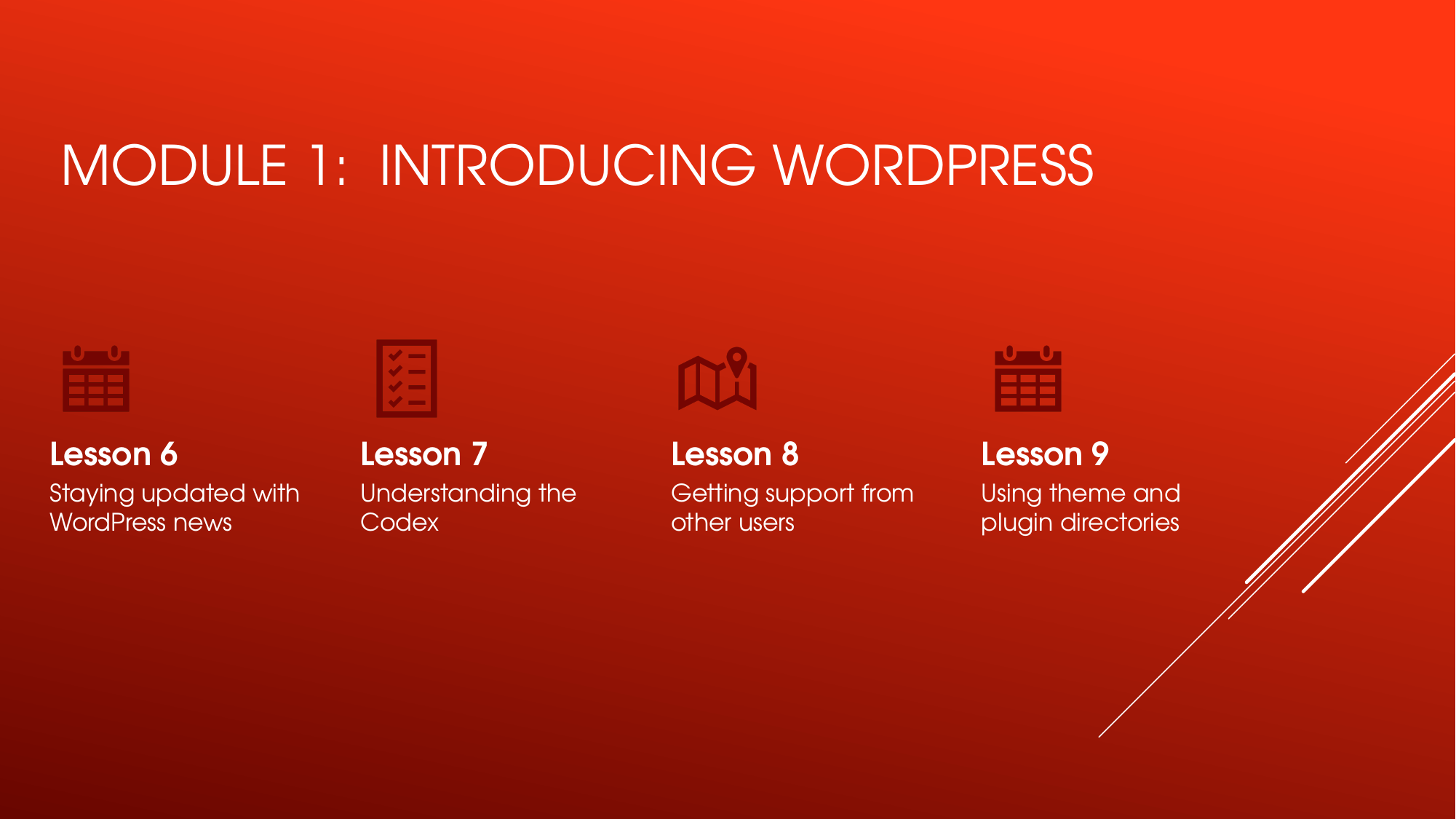

# Module 1:  introducing wordpress
Lesson 6
Staying updated with WordPress news
Lesson 7
Understanding the Codex
Lesson 8
Getting support from other users
Lesson 9
Using theme and plugin directories